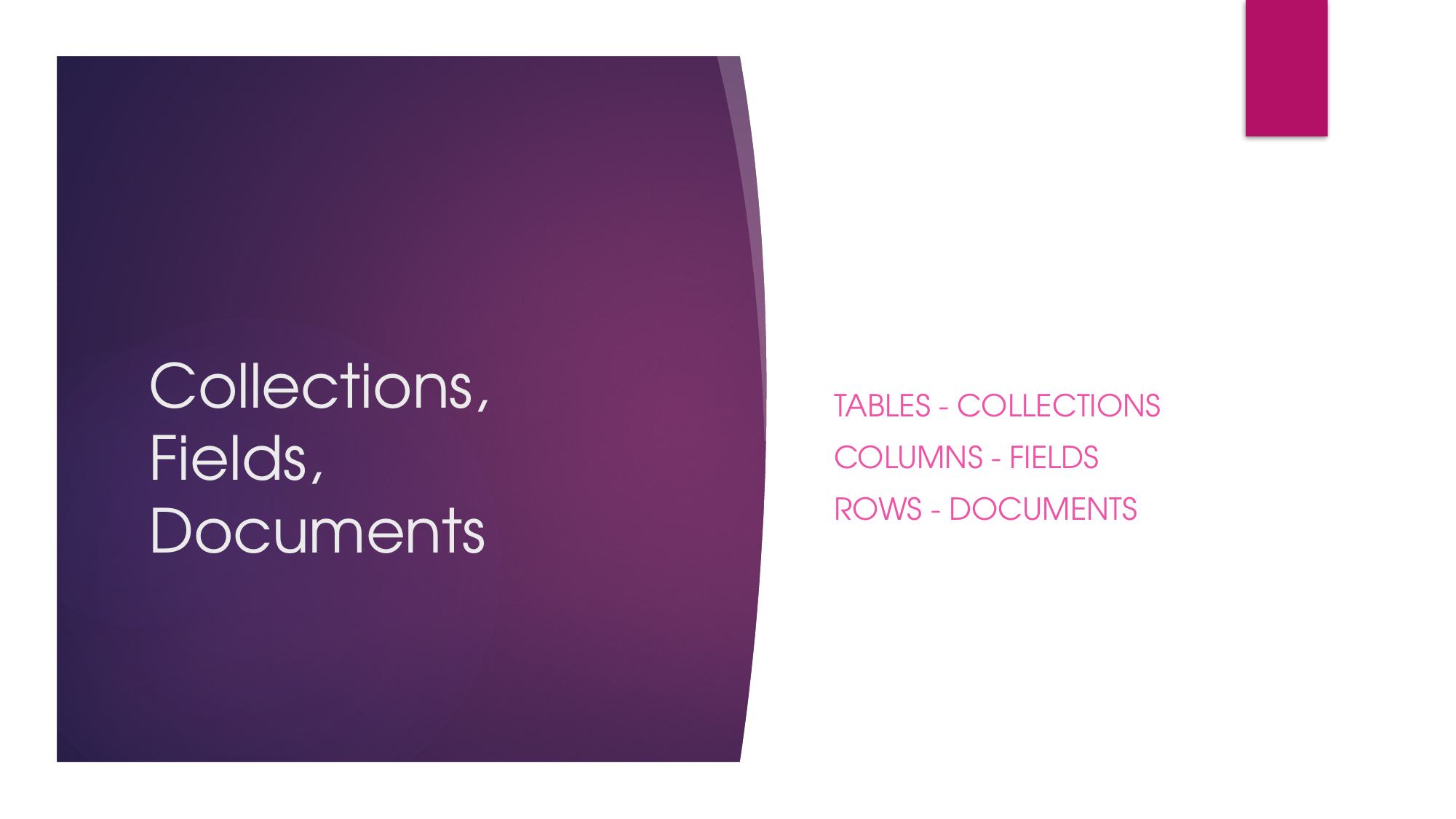

Tables - Collections
Columns - Fields
Rows - Documents
# Collections, Fields, Documents